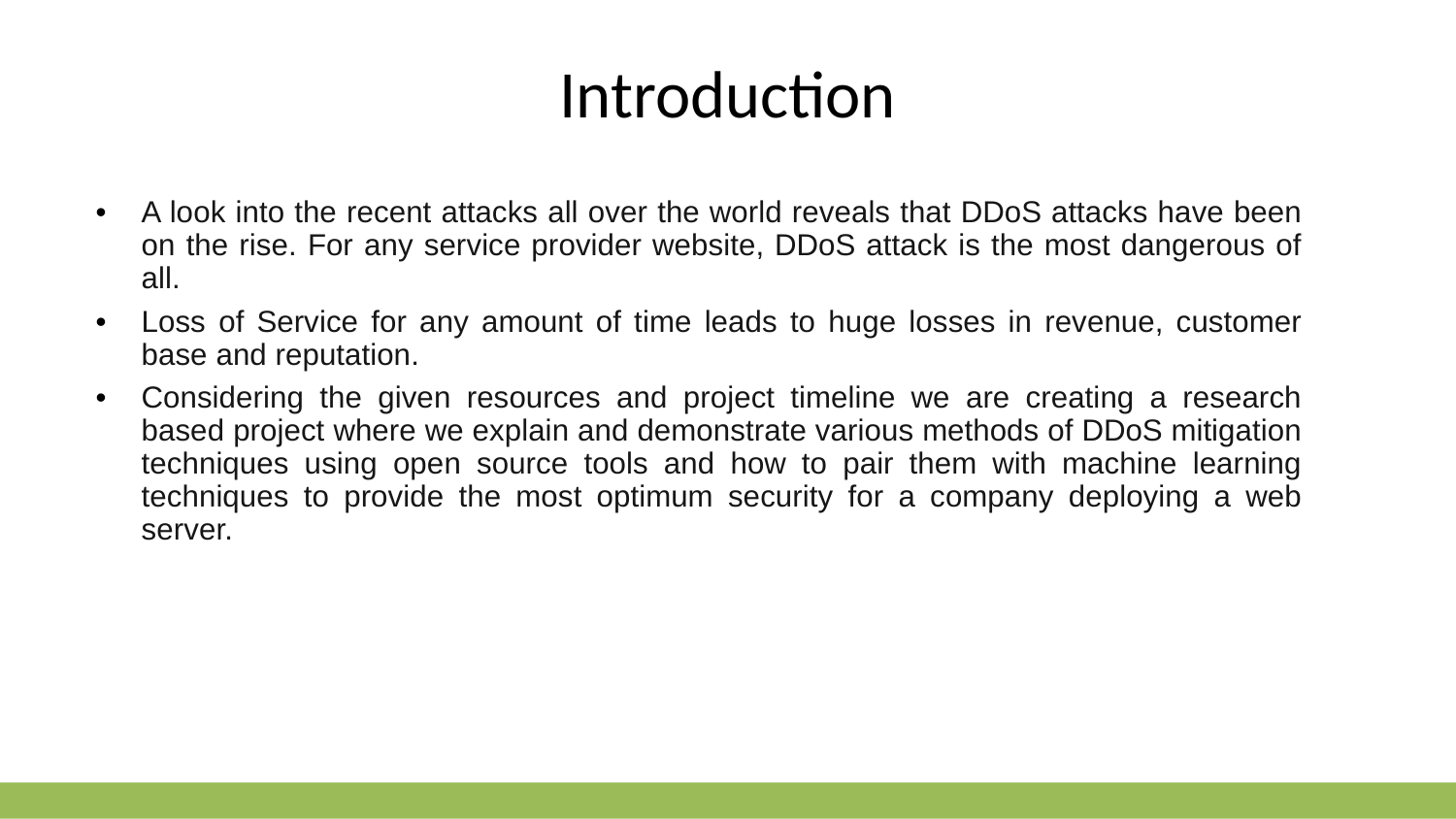

# Introduction
A look into the recent attacks all over the world reveals that DDoS attacks have been on the rise. For any service provider website, DDoS attack is the most dangerous of all.
Loss of Service for any amount of time leads to huge losses in revenue, customer base and reputation.
Considering the given resources and project timeline we are creating a research based project where we explain and demonstrate various methods of DDoS mitigation techniques using open source tools and how to pair them with machine learning techniques to provide the most optimum security for a company deploying a web server.